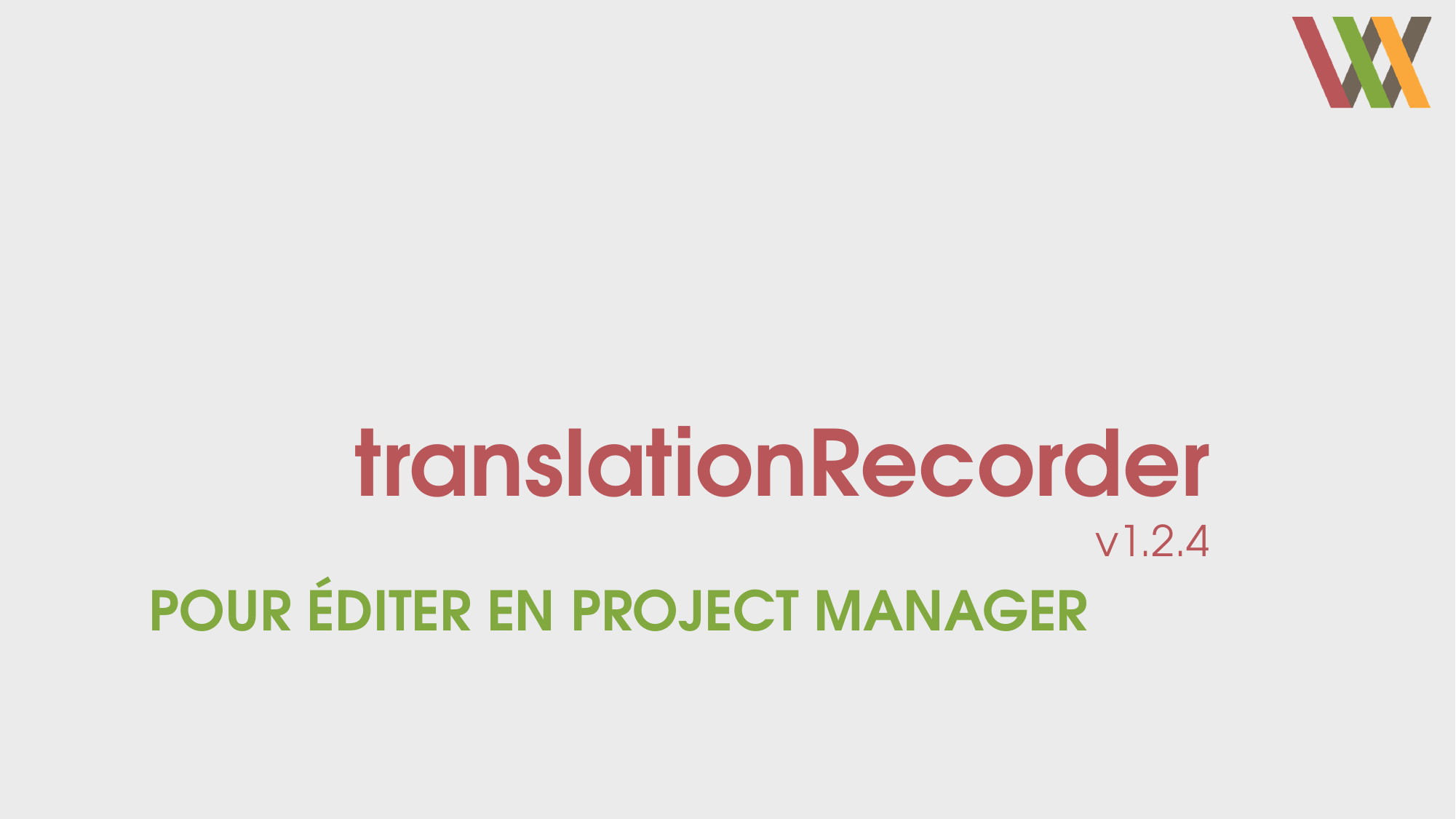

# translationRecorder v1.2.4
Pour éditer en project manager